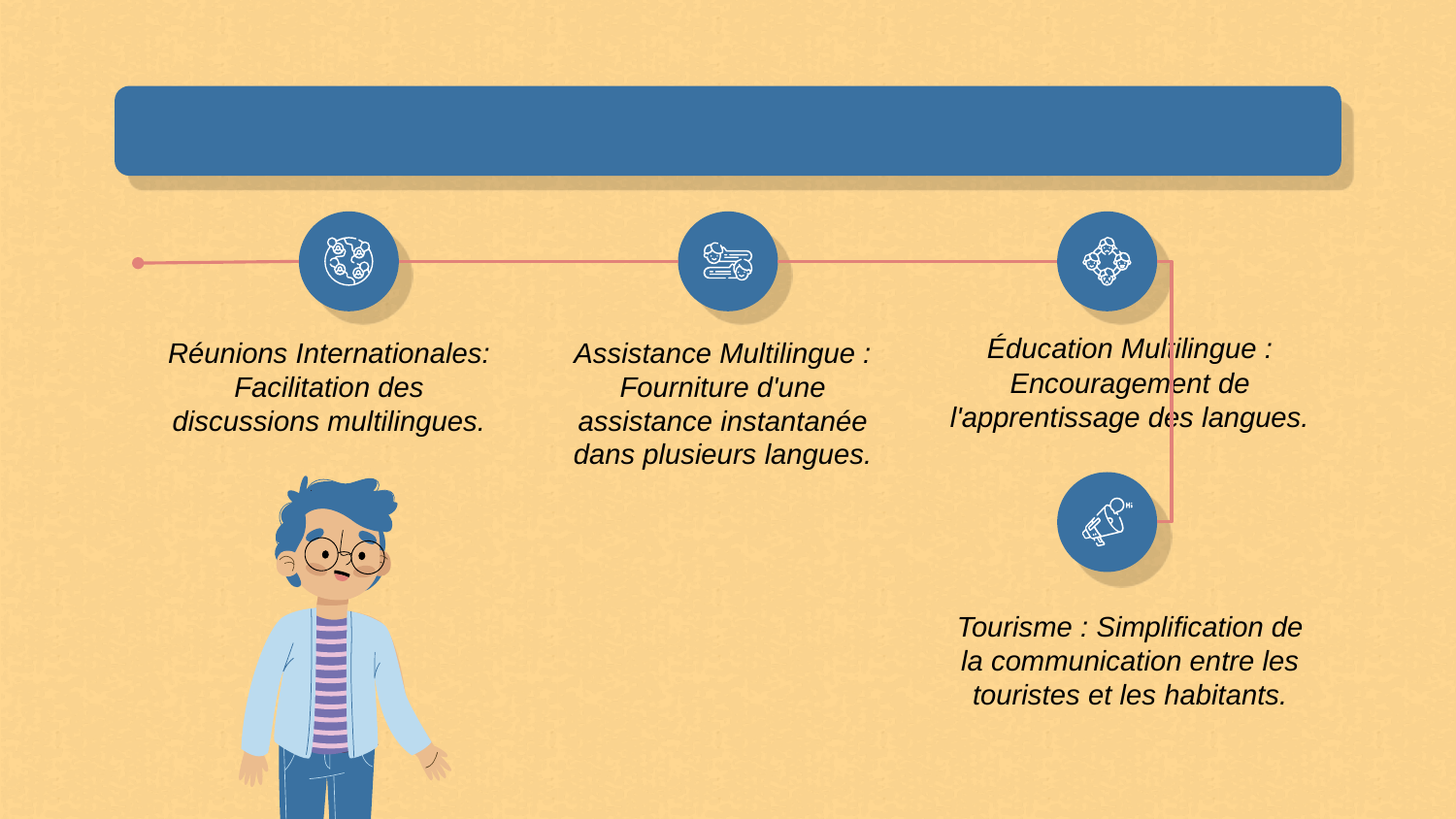

Saturn

Saturn is the planet with many rings
Éducation Multilingue : Encouragement de l'apprentissage des langues.
Réunions Internationales:
Facilitation des discussions multilingues.
Assistance Multilingue : Fourniture d'une assistance instantanée dans plusieurs langues.

Tourisme : Simplification de la communication entre les touristes et les habitants.